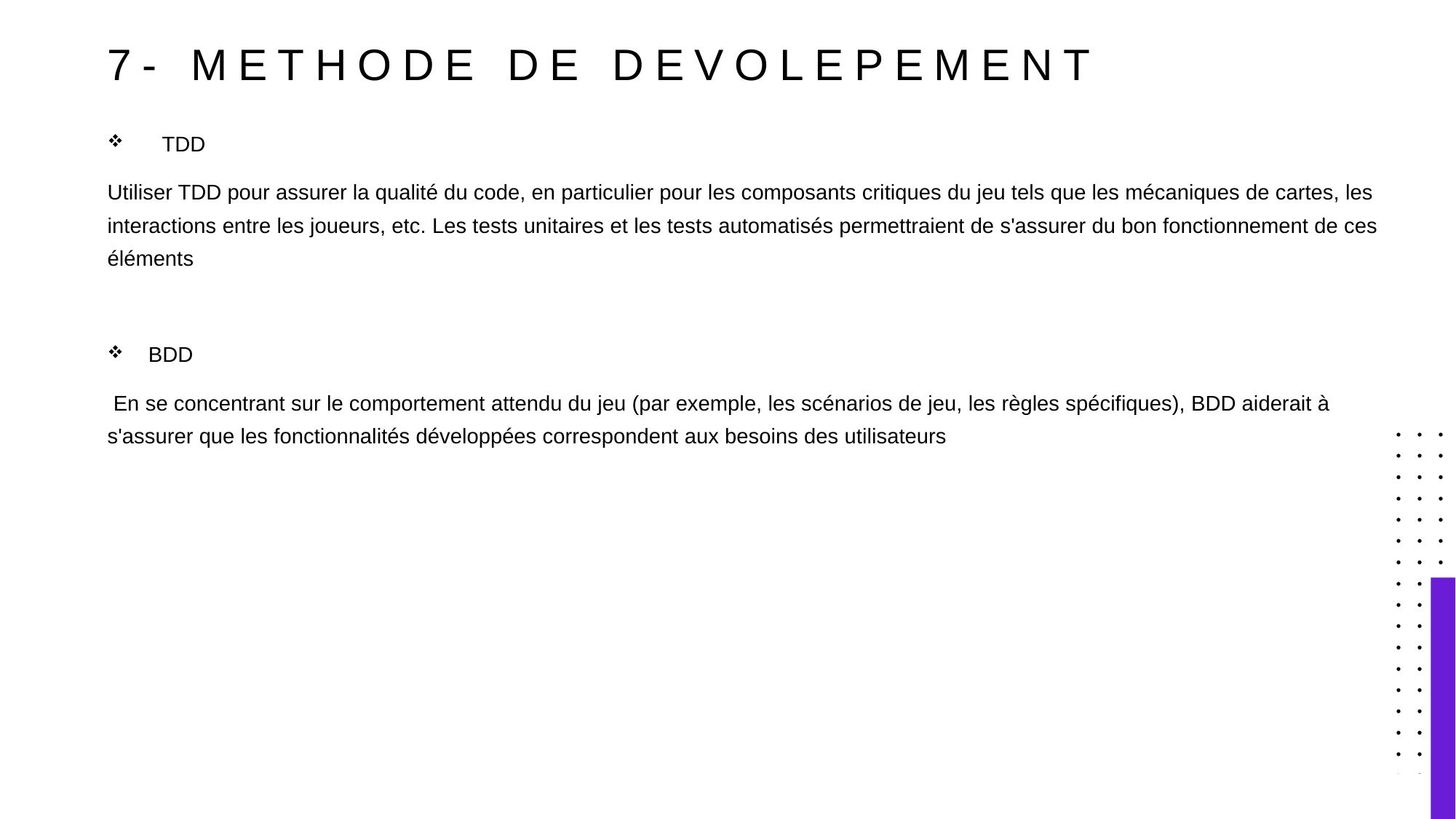

7- METHODE DE DEVOLEPEMENT
TDD
Utiliser TDD pour assurer la qualité du code, en particulier pour les composants critiques du jeu tels que les mécaniques de cartes, les interactions entre les joueurs, etc. Les tests unitaires et les tests automatisés permettraient de s'assurer du bon fonctionnement de ces éléments

BDD
 En se concentrant sur le comportement attendu du jeu (par exemple, les scénarios de jeu, les règles spécifiques), BDD aiderait à s'assurer que les fonctionnalités développées correspondent aux besoins des utilisateurs